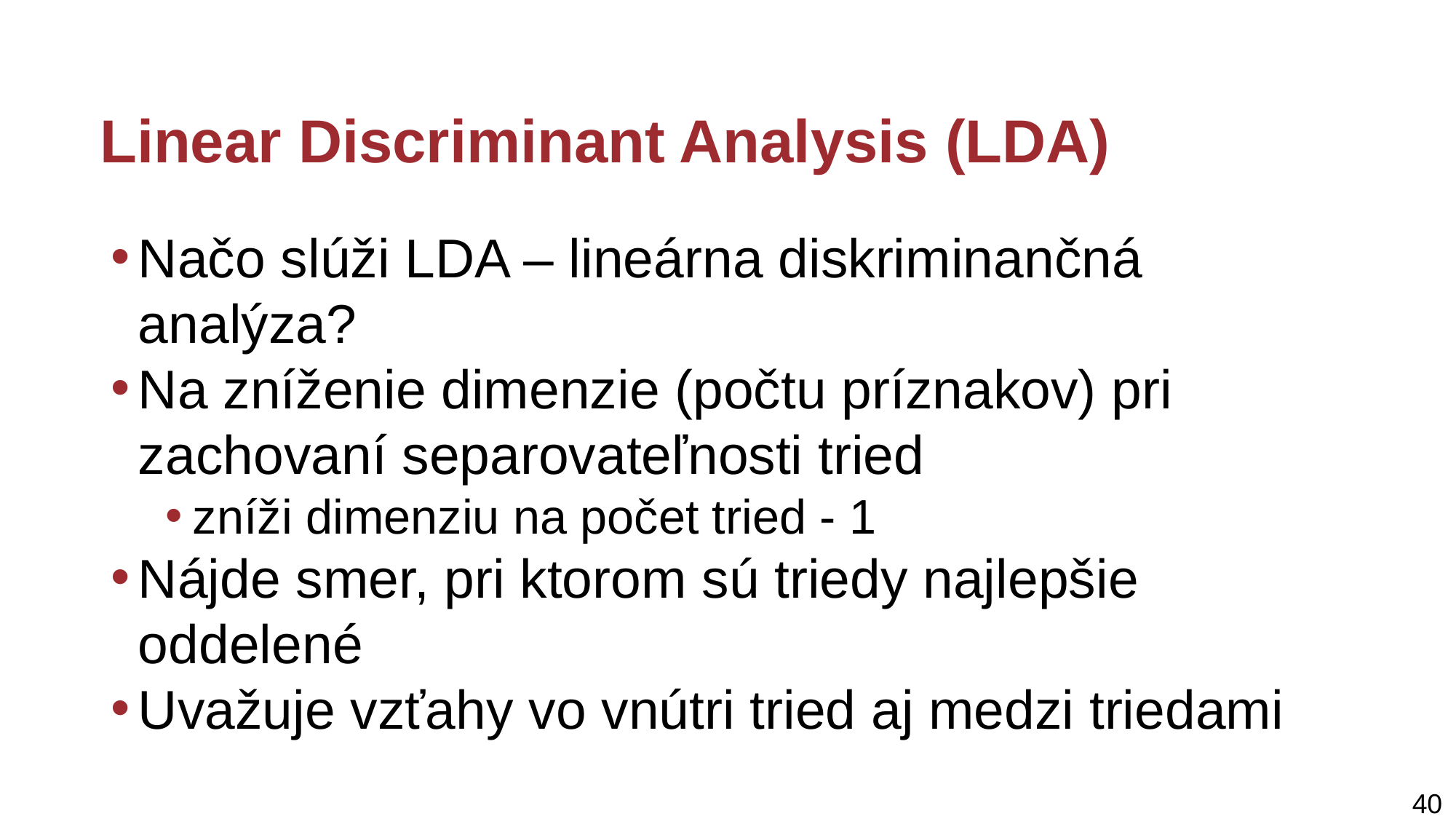

# Linear Discriminant Analysis (LDA)
Načo slúži LDA – lineárna diskriminančná analýza?
Na zníženie dimenzie (počtu príznakov) pri zachovaní separovateľnosti tried
zníži dimenziu na počet tried - 1
Nájde smer, pri ktorom sú triedy najlepšie oddelené
Uvažuje vzťahy vo vnútri tried aj medzi triedami